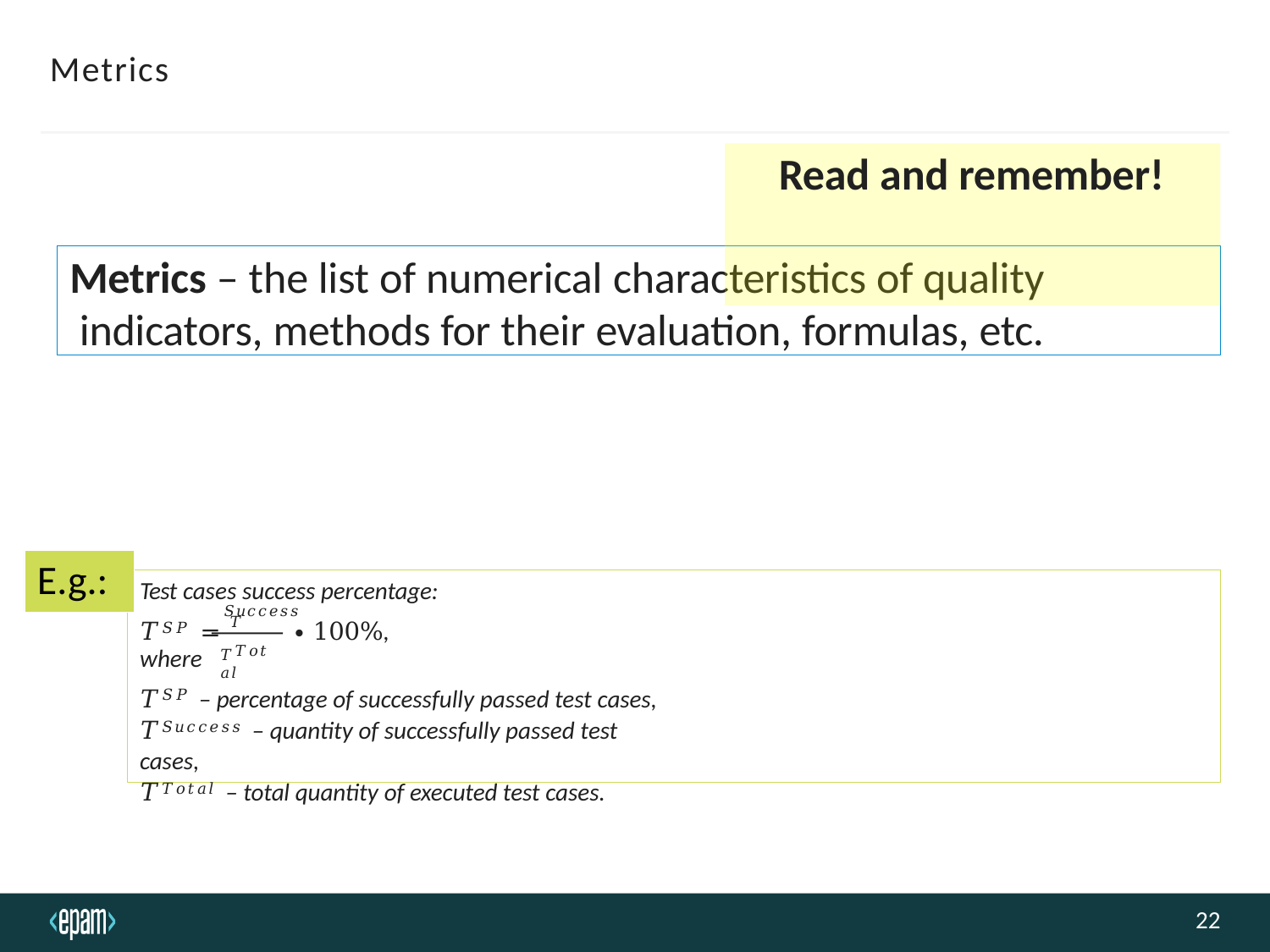

Metrics
# Read and remember!
Metrics – the list of numerical characteristics of quality  indicators, methods for their evaluation, formulas, etc.

E.g.:

Test cases success percentage:
𝑆𝑢𝑐𝑐𝑒𝑠𝑠
𝑇𝑆𝑃 = 𝑇	∙ 100%, where
𝑇𝑇𝑜𝑡𝑎𝑙

𝑇𝑆𝑃 – percentage of successfully passed test cases,
𝑇𝑆𝑢𝑐𝑐𝑒𝑠𝑠 – quantity of successfully passed test cases,
𝑇𝑇𝑜𝑡𝑎𝑙 – total quantity of executed test cases.
22